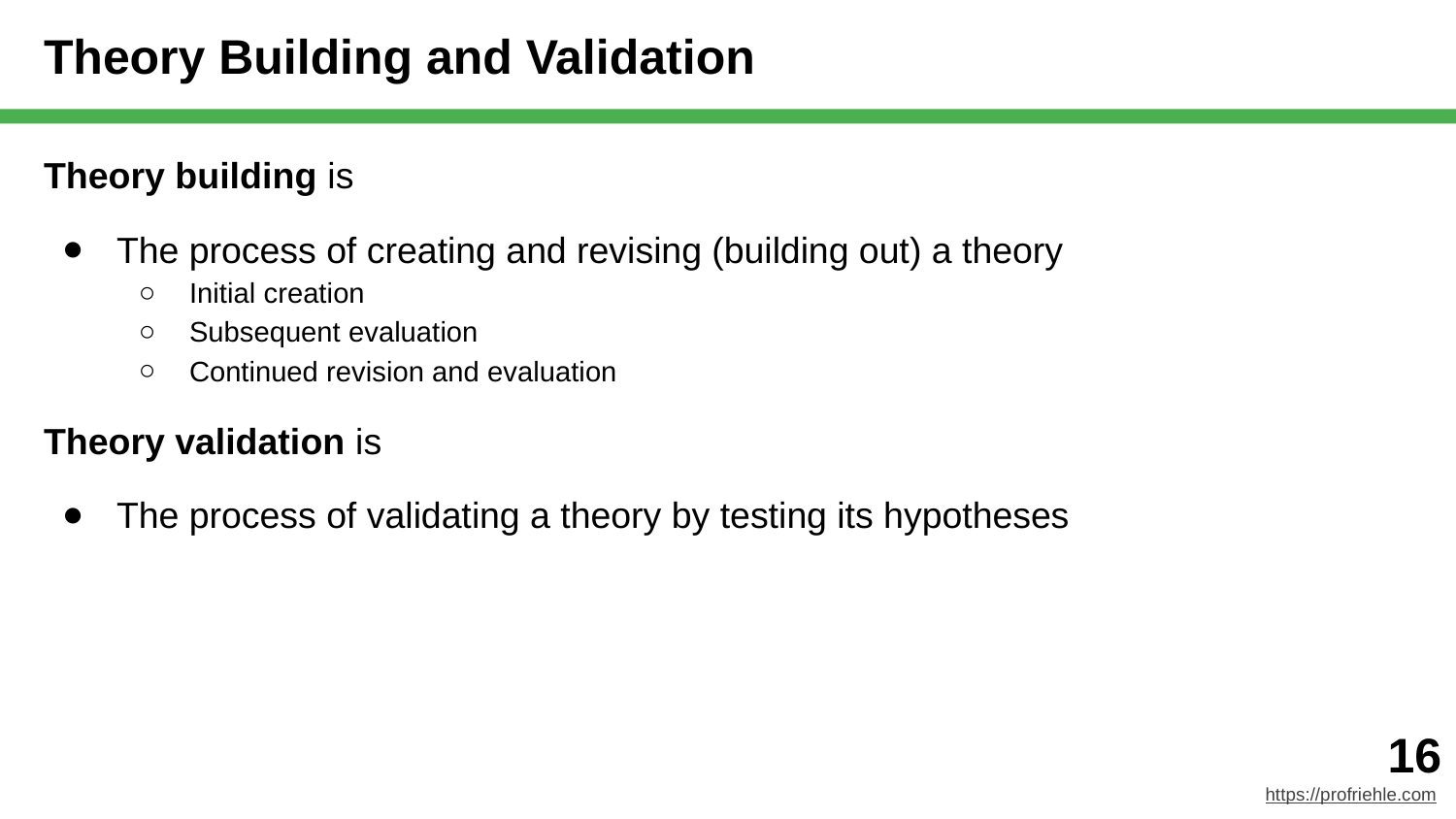

# Theory Building and Validation
Theory building is
The process of creating and revising (building out) a theory
Initial creation
Subsequent evaluation
Continued revision and evaluation
Theory validation is
The process of validating a theory by testing its hypotheses
16
https://profriehle.com